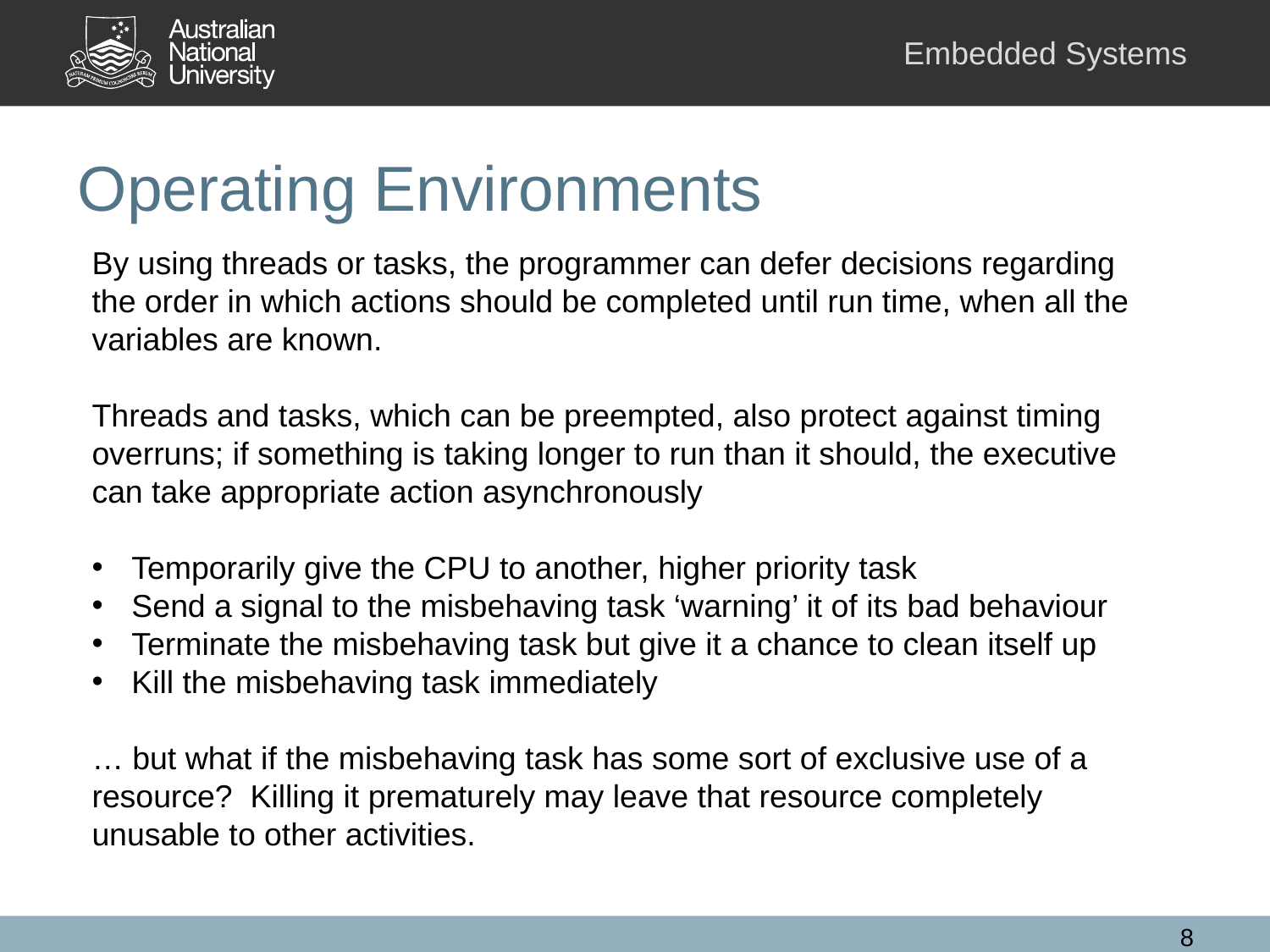

# Operating Environments
By using threads or tasks, the programmer can defer decisions regarding the order in which actions should be completed until run time, when all the variables are known.

Threads and tasks, which can be preempted, also protect against timing overruns; if something is taking longer to run than it should, the executive can take appropriate action asynchronously

Temporarily give the CPU to another, higher priority task
Send a signal to the misbehaving task ‘warning’ it of its bad behaviour
Terminate the misbehaving task but give it a chance to clean itself up
Kill the misbehaving task immediately

… but what if the misbehaving task has some sort of exclusive use of a resource?  Killing it prematurely may leave that resource completely unusable to other activities.

8